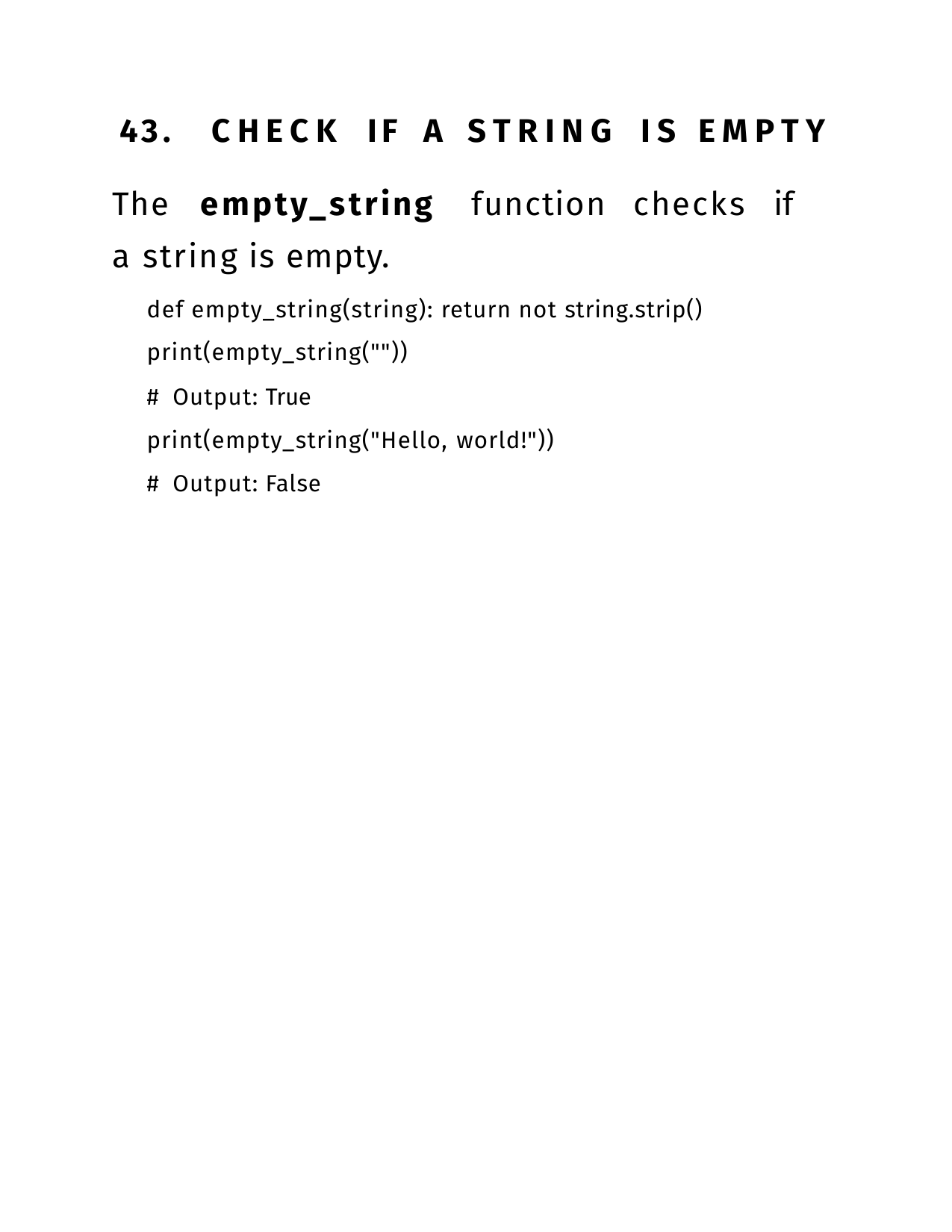

43.	CHECK	IF	A	STRING	IS	EMPTY
The	empty_string	function	checks	if	a string is empty.
def empty_string(string): return not string.strip() print(empty_string(""))
# Output: True print(empty_string("Hello, world!")) # Output: False